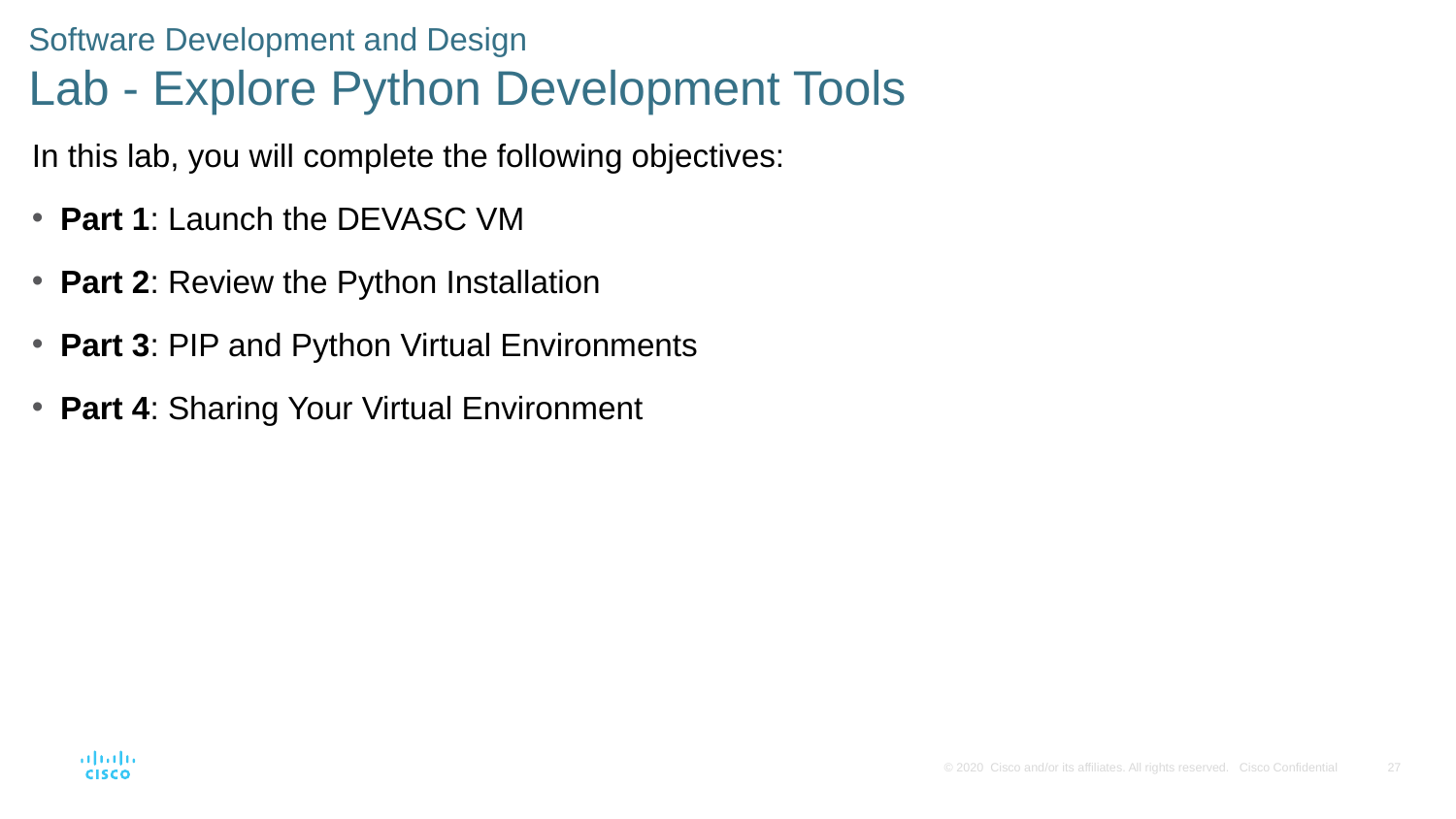

# Software Development and Design Lab - Explore Python Development Tools
In this lab, you will complete the following objectives:​
Part 1: Launch the DEVASC VM
Part 2: Review the Python Installation
Part 3: PIP and Python Virtual Environments
Part 4: Sharing Your Virtual Environment